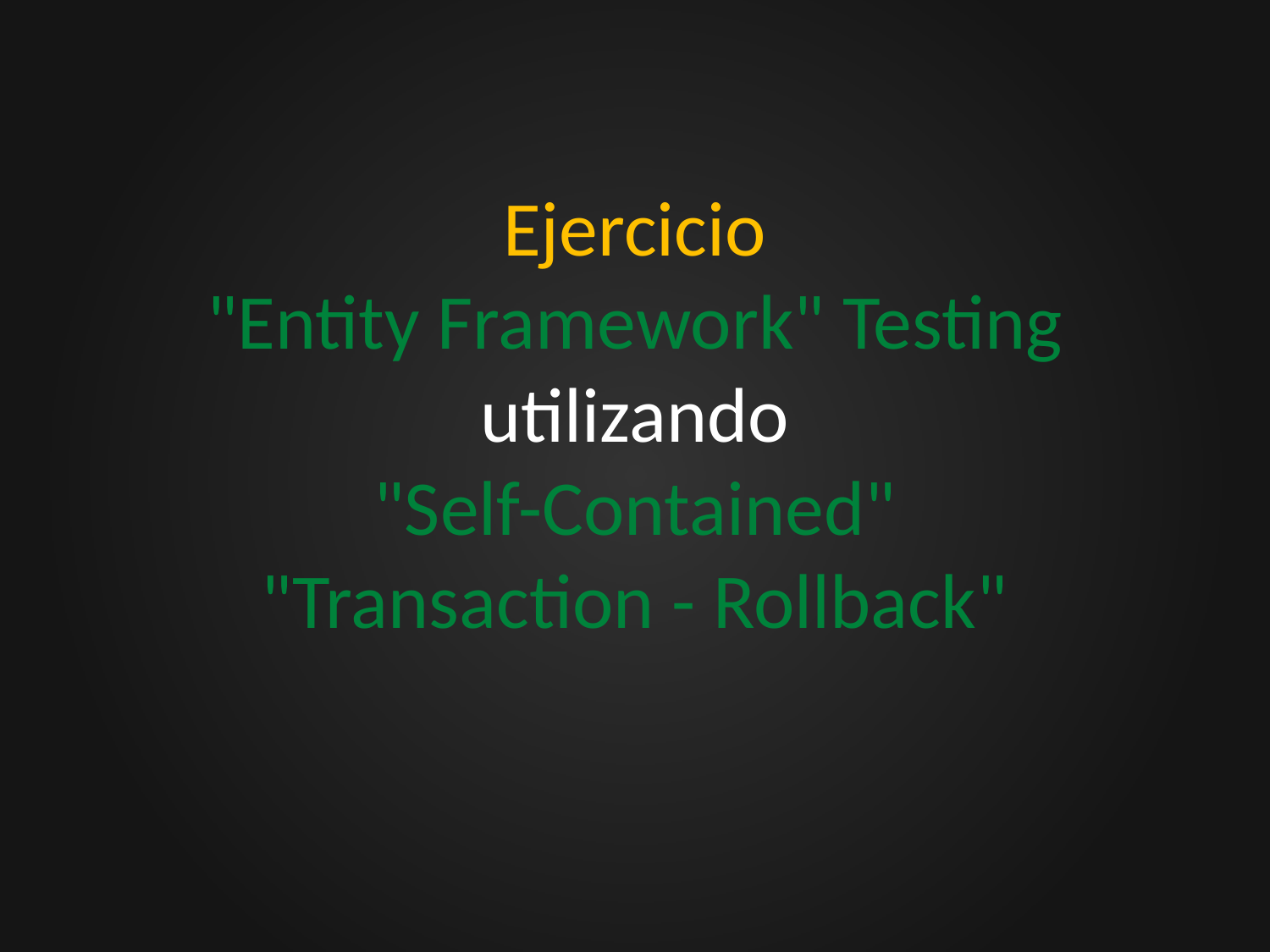

Ejercicio
"Entity Framework" Testing
utilizando
"Self-Contained"
"Transaction - Rollback"